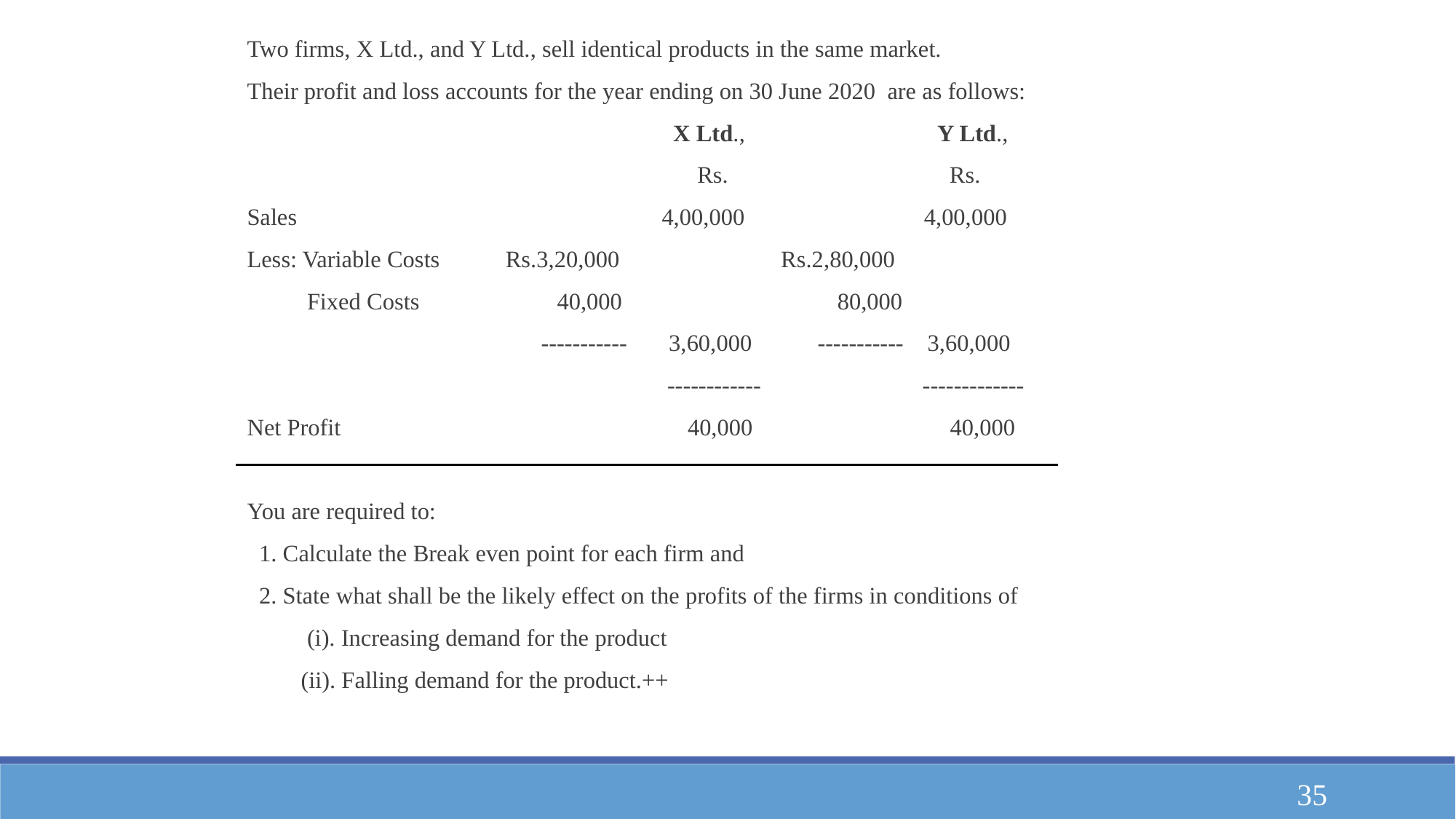

Two firms, X Ltd., and Y Ltd., sell identical products in the same market.
Their profit and loss accounts for the year ending on 30 June 2020  are as follows:
                                                                       X Ltd.,                                Y Ltd.,
                                                                           Rs.                                     Rs.
Sales                                                             4,00,000                              4,00,000
Less: Variable Costs           Rs.3,20,000                           Rs.2,80,000
          Fixed Costs                       40,000                                    80,000
                                                 -----------       3,60,000           -----------    3,60,000
                                                                      ------------                           -------------
Net Profit                                                          40,000                                 40,000

You are required to:
  1. Calculate the Break even point for each firm and
  2. State what shall be the likely effect on the profits of the firms in conditions of
          (i). Increasing demand for the product
         (ii). Falling demand for the product.++

35